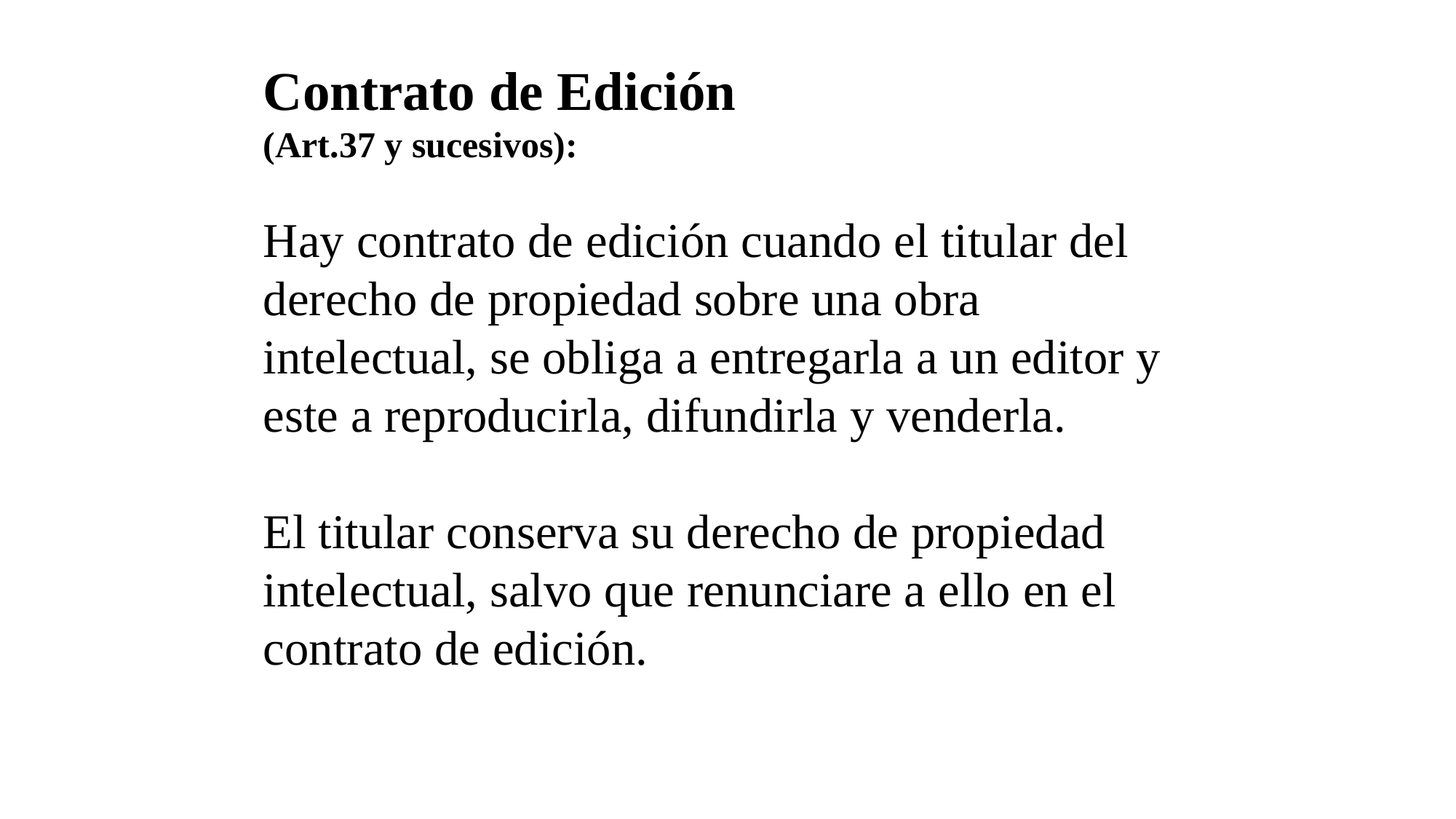

Contrato de Edición
(Art.37 y sucesivos):

Hay contrato de edición cuando el titular del derecho de propiedad sobre una obra intelectual, se obliga a entregarla a un editor y este a reproducirla, difundirla y venderla.

El titular conserva su derecho de propiedad intelectual, salvo que renunciare a ello en el contrato de edición.